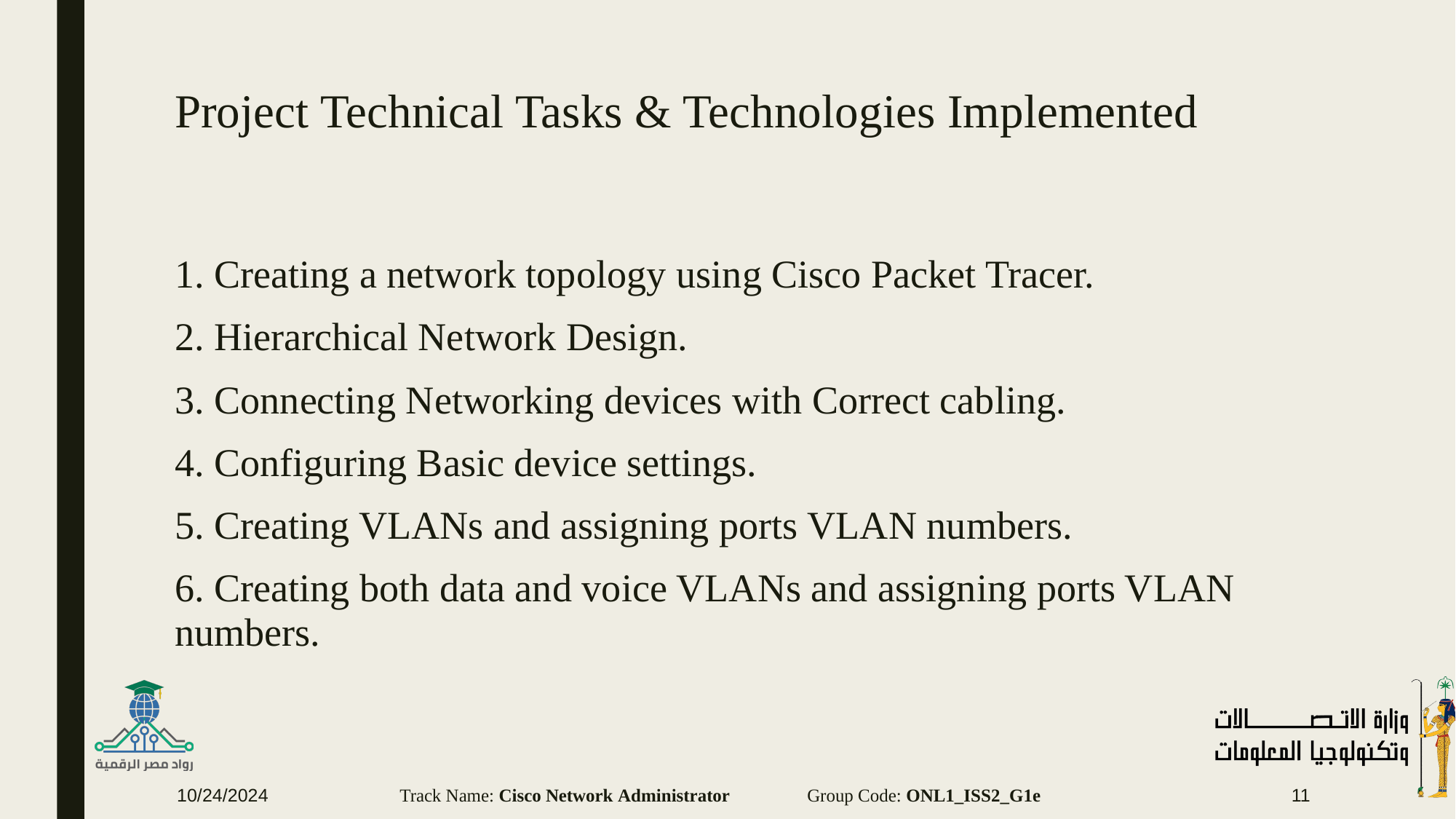

# Project Technical Tasks & Technologies Implemented
1. Creating a network topology using Cisco Packet Tracer.
2. Hierarchical Network Design.
3. Connecting Networking devices with Correct cabling.
4. Configuring Basic device settings.
5. Creating VLANs and assigning ports VLAN numbers.
6. Creating both data and voice VLANs and assigning ports VLAN numbers.
10/24/2024
Track Name: Cisco Network Administrator                 Group Code: ONL1_ISS2_G1e
11